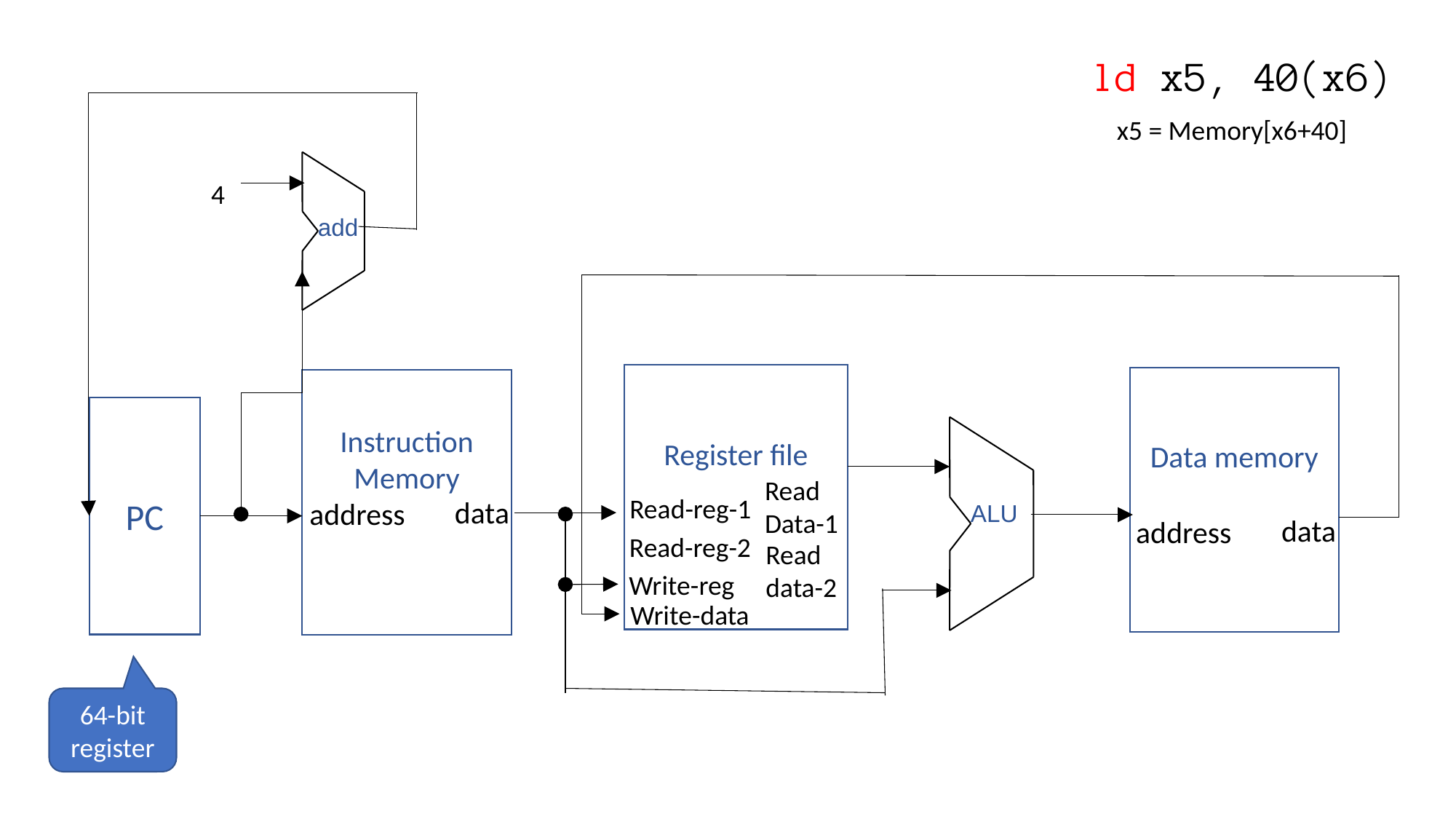

ld x5, 40(x6)

add

x5 = Memory[x6+40]
4
Register file

ALU

Read
Data-1
Read-reg-1
Read-reg-2
Write-reg
Write-data
Read
data-2
Data memory

data
address
Instruction Memory

PC
data
address
64-bit register